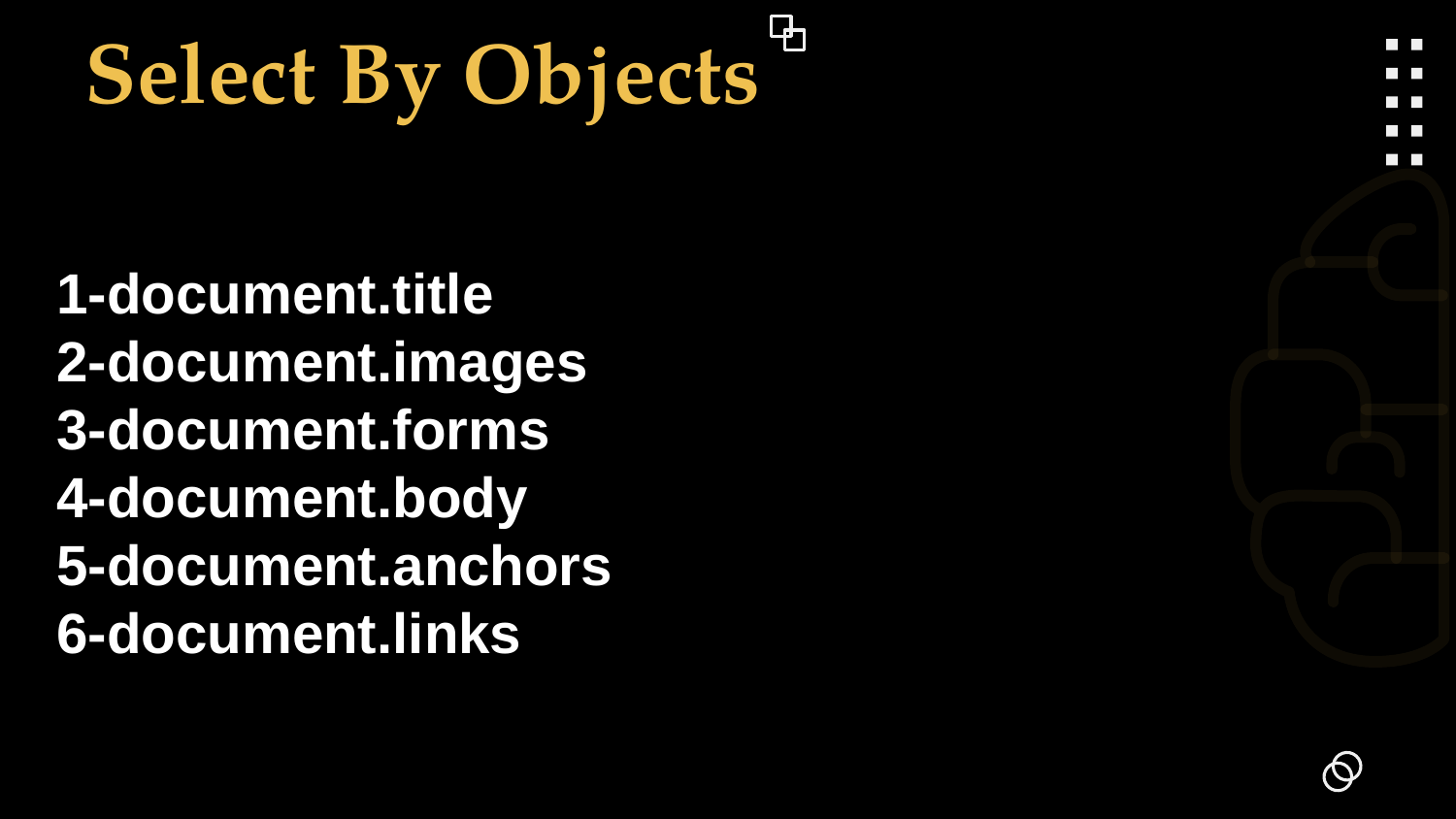

Select By Objects

1-document.title
2-document.images
3-document.forms
4-document.body
5-document.anchors
6-document.links